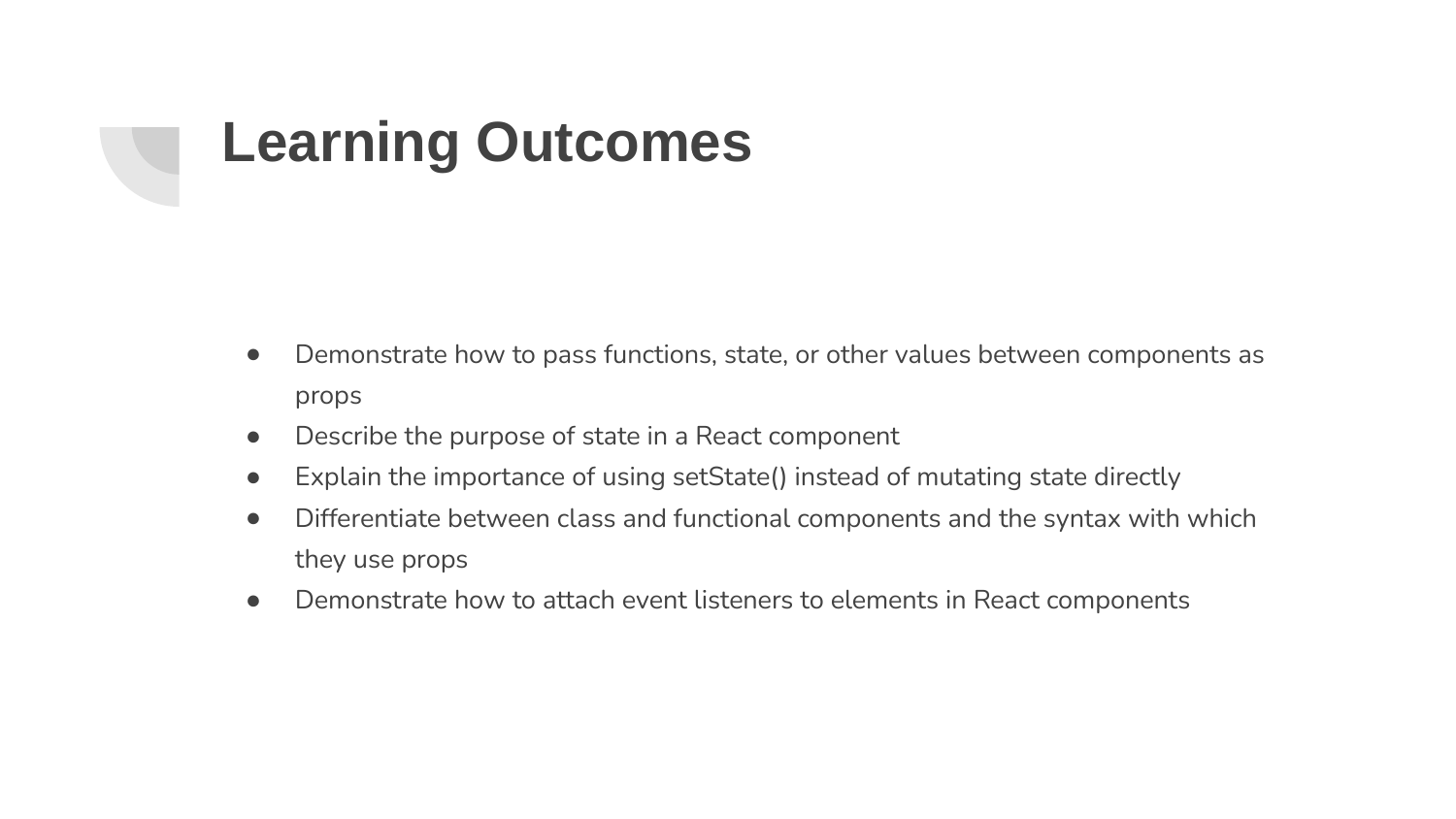

# Learning Outcomes
Demonstrate how to pass functions, state, or other values between components as props
Describe the purpose of state in a React component
Explain the importance of using setState() instead of mutating state directly
Differentiate between class and functional components and the syntax with which they use props
Demonstrate how to attach event listeners to elements in React components